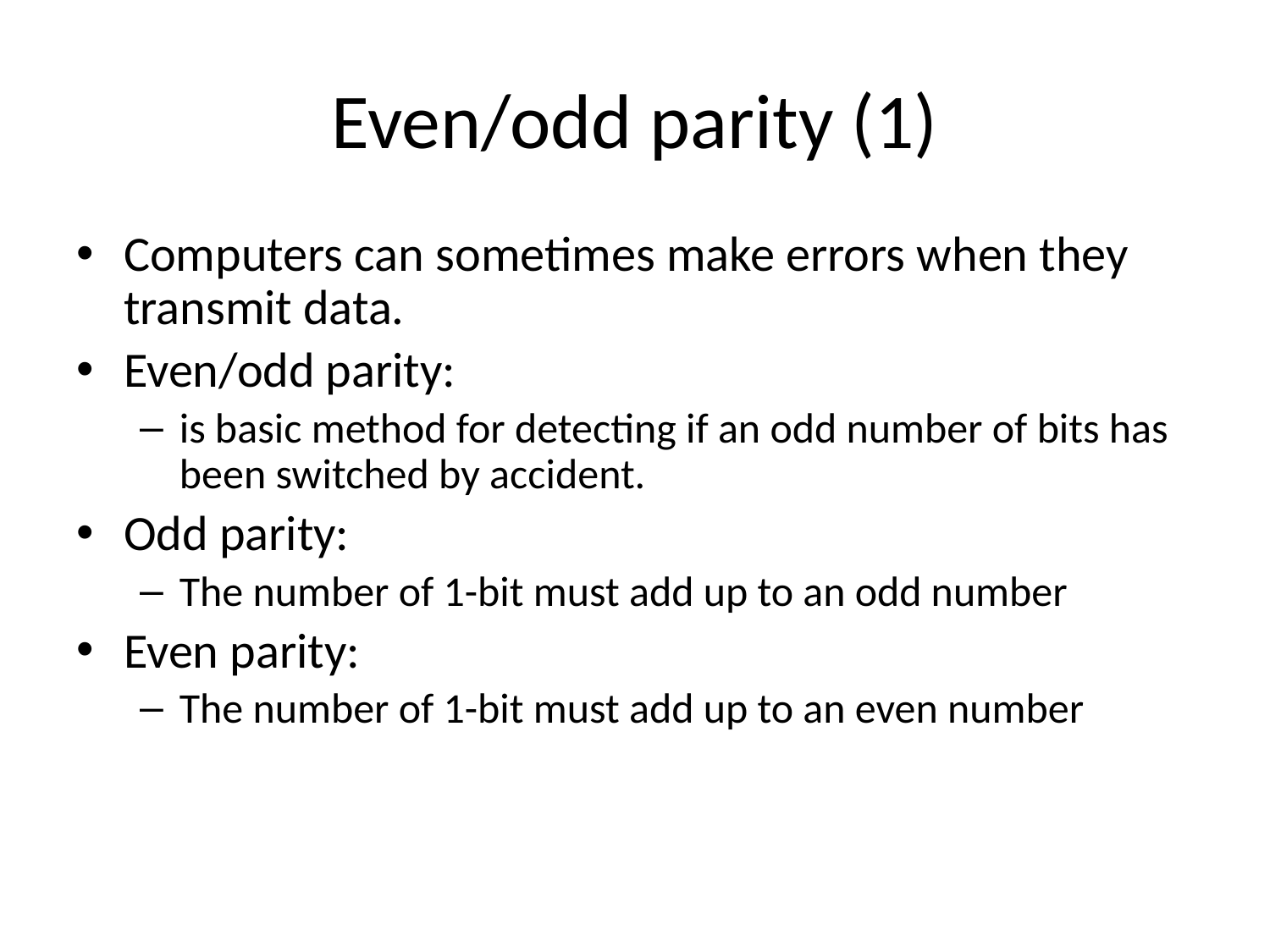

# Even/odd parity (1)
Computers can sometimes make errors when they transmit data.
Even/odd parity:
is basic method for detecting if an odd number of bits has been switched by accident.
Odd parity:
The number of 1-bit must add up to an odd number
Even parity:
The number of 1-bit must add up to an even number